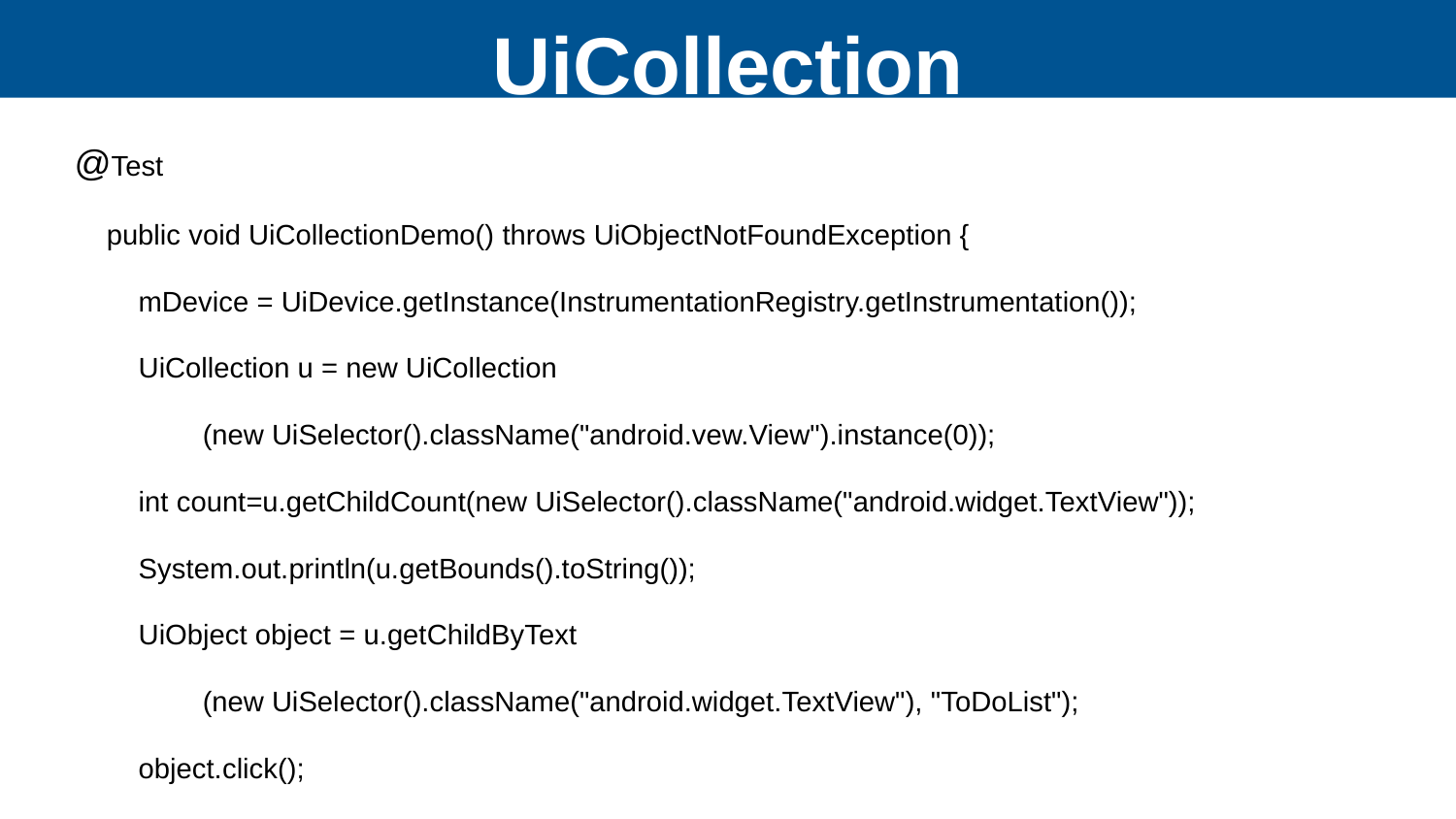

# UiCollection
@Test
    public void UiCollectionDemo() throws UiObjectNotFoundException {
        mDevice = UiDevice.getInstance(InstrumentationRegistry.getInstrumentation());
        UiCollection u = new UiCollection
                (new UiSelector().className("android.vew.View").instance(0));
        int count=u.getChildCount(new UiSelector().className("android.widget.TextView"));
        System.out.println(u.getBounds().toString());
        UiObject object = u.getChildByText
                (new UiSelector().className("android.widget.TextView"), "ToDoList");
        object.click();
    }